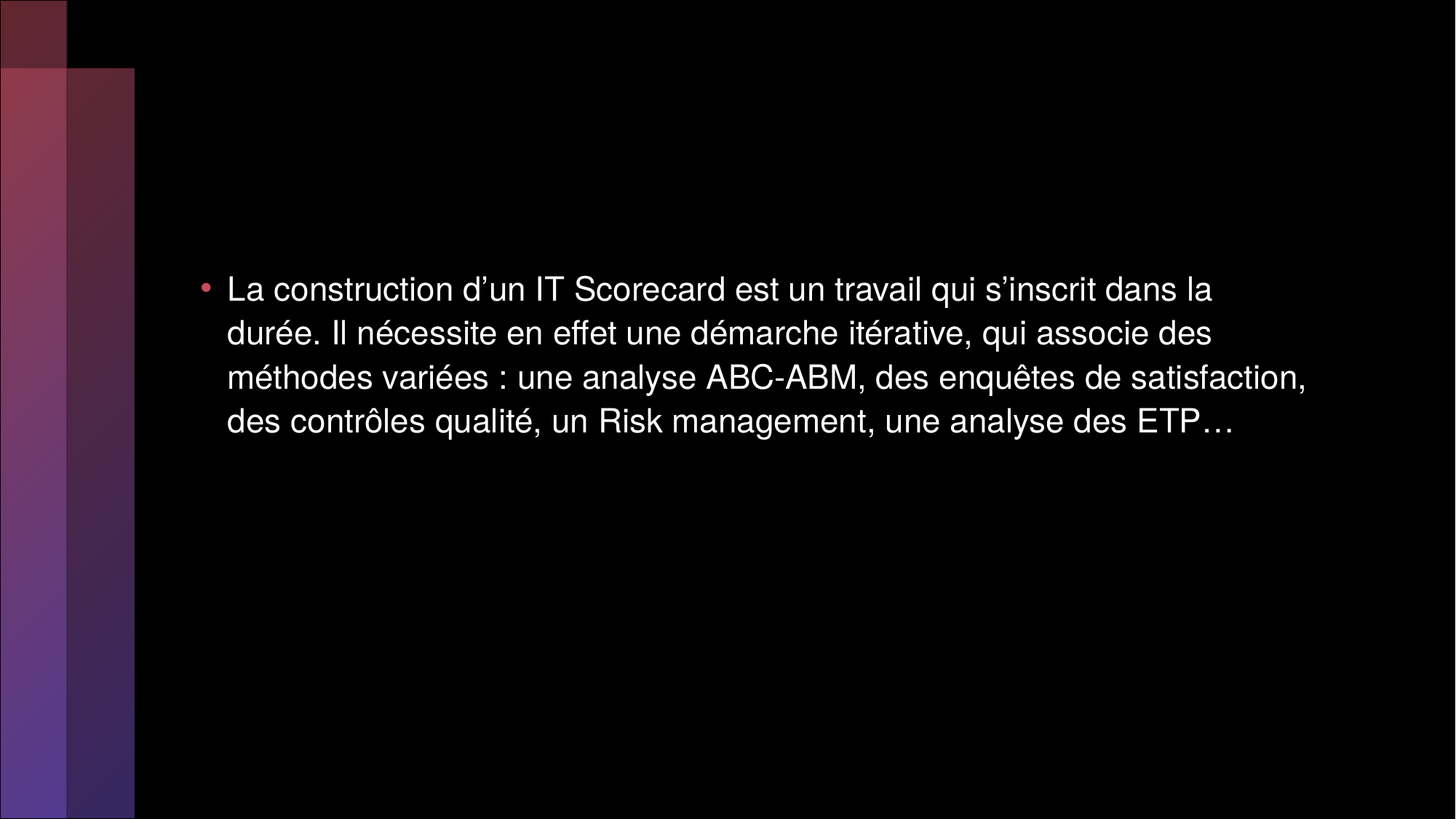

#
La construction d’un IT Scorecard est un travail qui s’inscrit dans la durée. Il nécessite en effet une démarche itérative, qui associe des méthodes variées : une analyse ABC-ABM, des enquêtes de satisfaction, des contrôles qualité, un Risk management, une analyse des ETP…